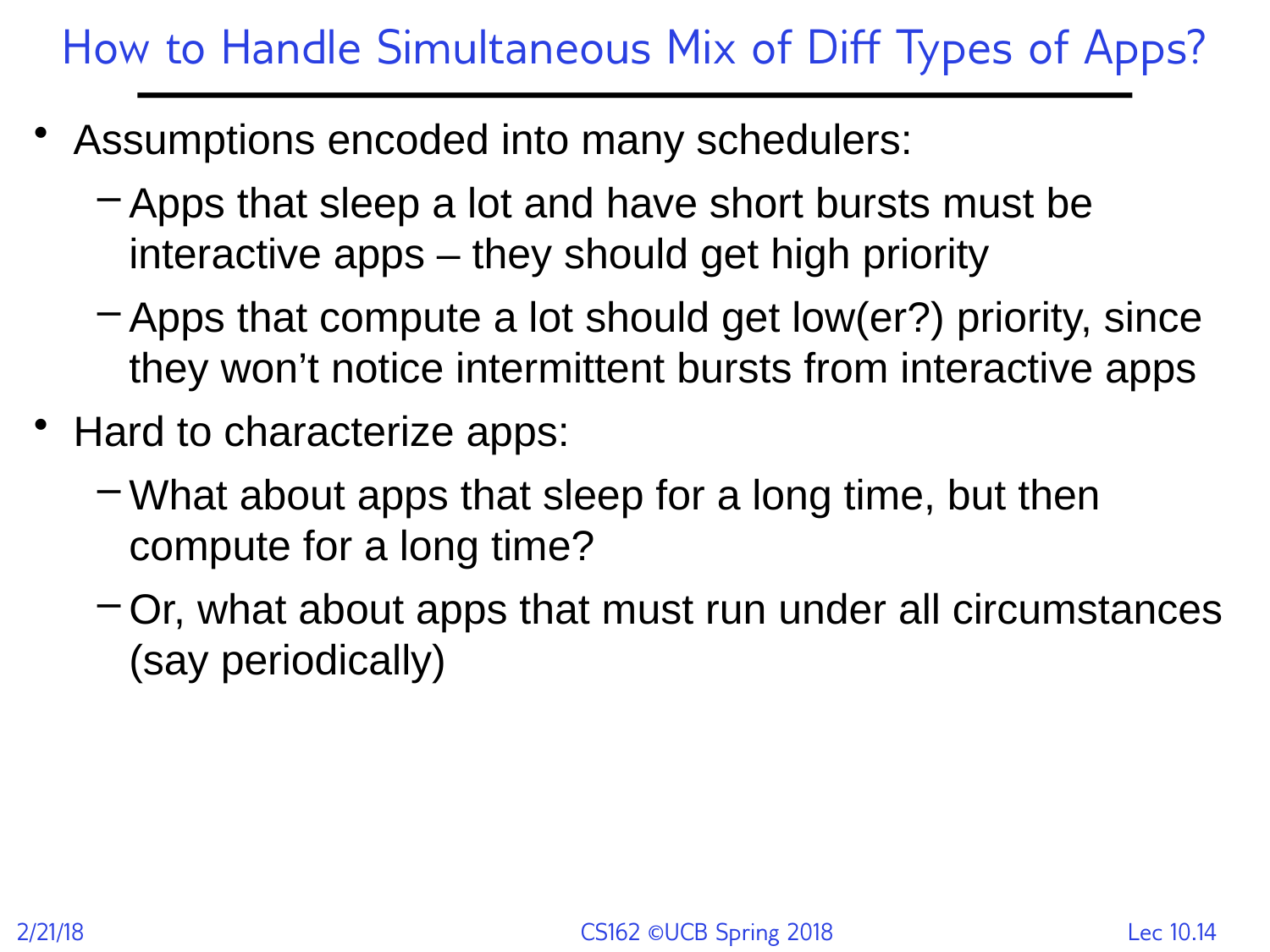

# How to Handle Simultaneous Mix of Diff Types of Apps?
Assumptions encoded into many schedulers:
Apps that sleep a lot and have short bursts must be interactive apps – they should get high priority
Apps that compute a lot should get low(er?) priority, since they won’t notice intermittent bursts from interactive apps
Hard to characterize apps:
What about apps that sleep for a long time, but then compute for a long time?
Or, what about apps that must run under all circumstances (say periodically)